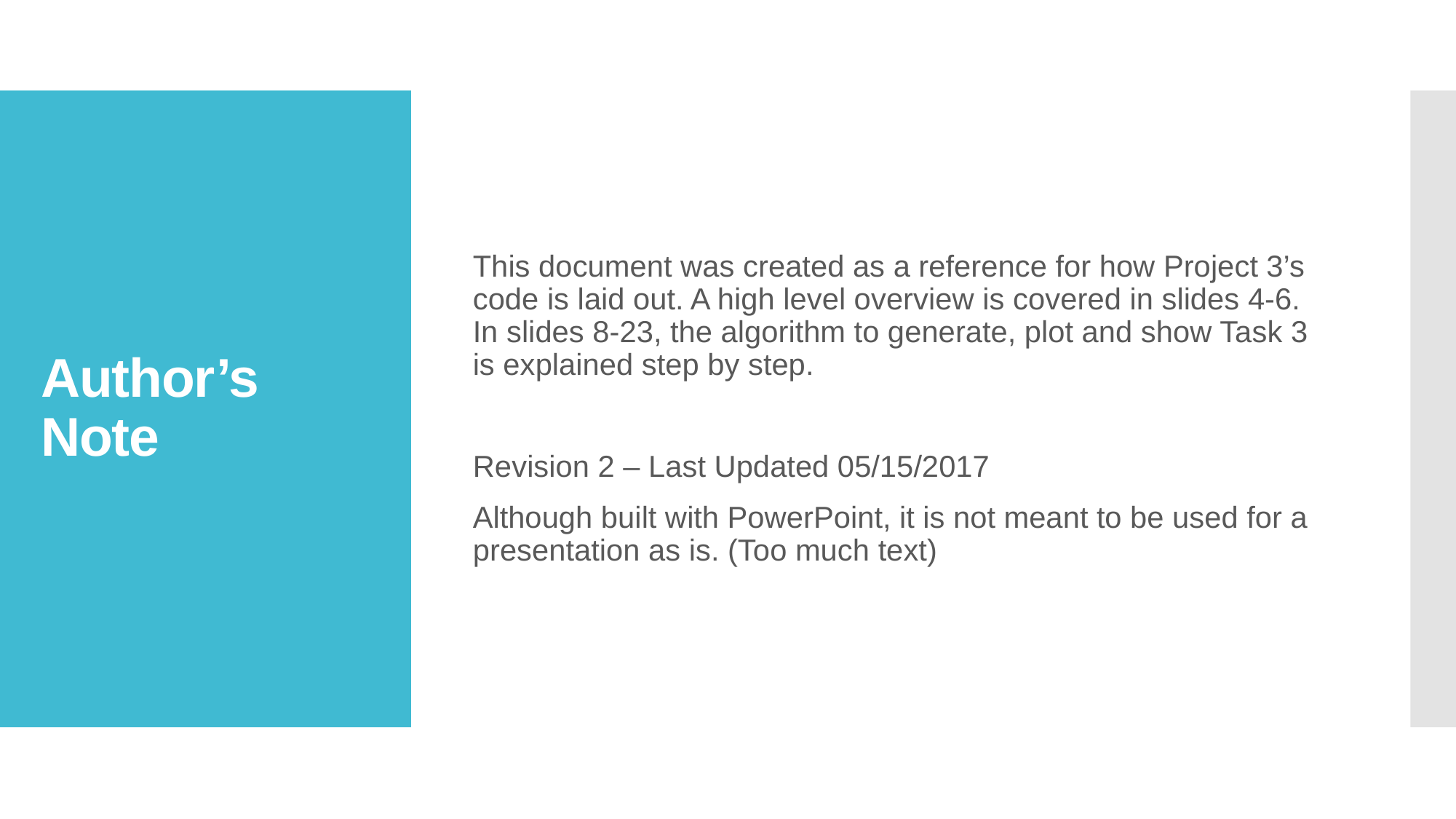

This document was created as a reference for how Project 3’s code is laid out. A high level overview is covered in slides 4-6. In slides 8-23, the algorithm to generate, plot and show Task 3 is explained step by step.

Revision 2 – Last Updated 05/15/2017
Although built with PowerPoint, it is not meant to be used for a presentation as is. (Too much text)
# Author’s Note